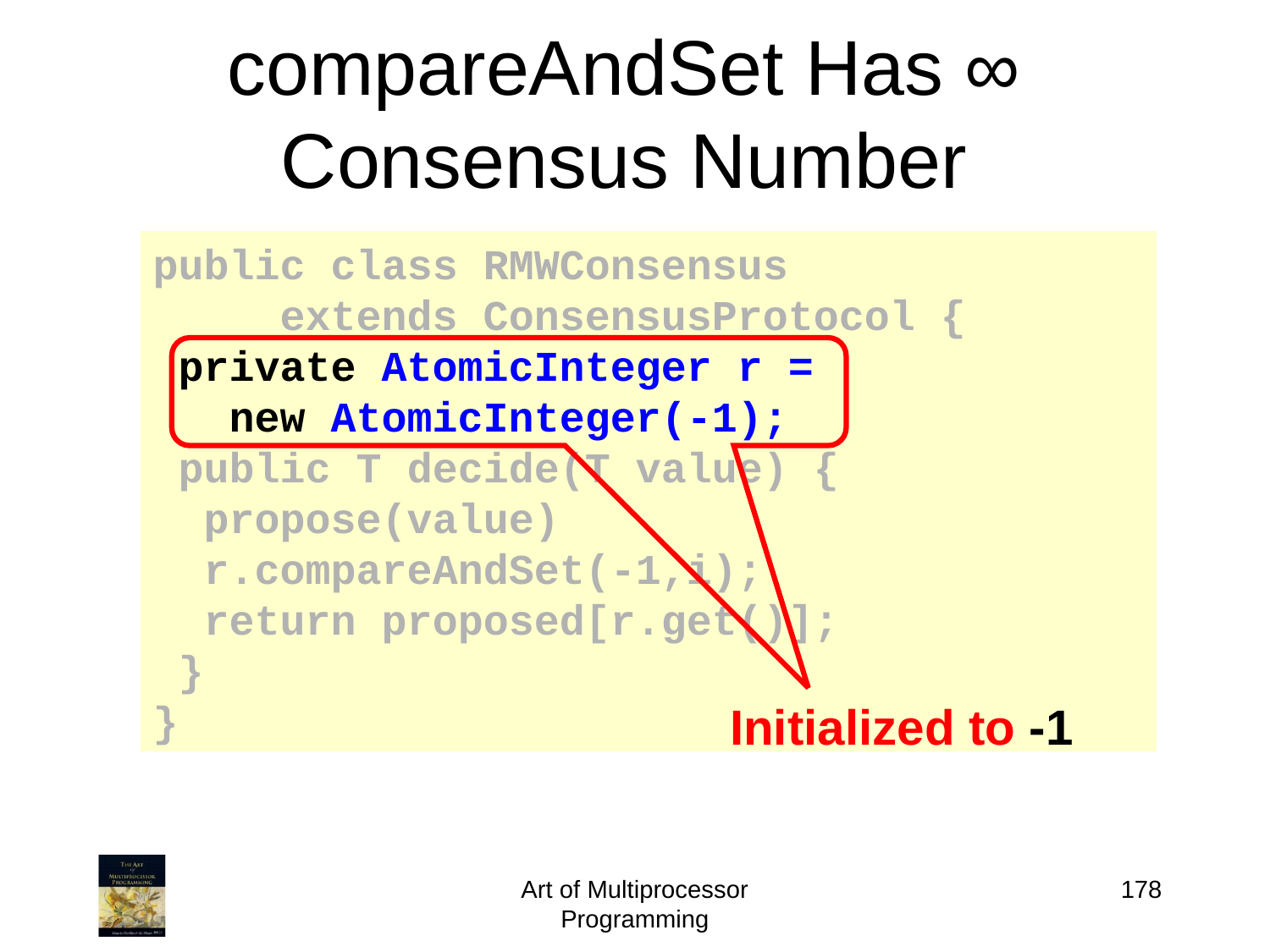

# compareAndSet Has ∞ Consensus Number
public class RMWConsensus
     extends ConsensusProtocol {
 private AtomicInteger r =
   new AtomicInteger(-1);
 public T decide(T value) {
  propose(value)
  r.compareAndSet(-1,i);
  return proposed[r.get()];
 }
}

Initialized to -1
Art of Multiprocessor Programming
178